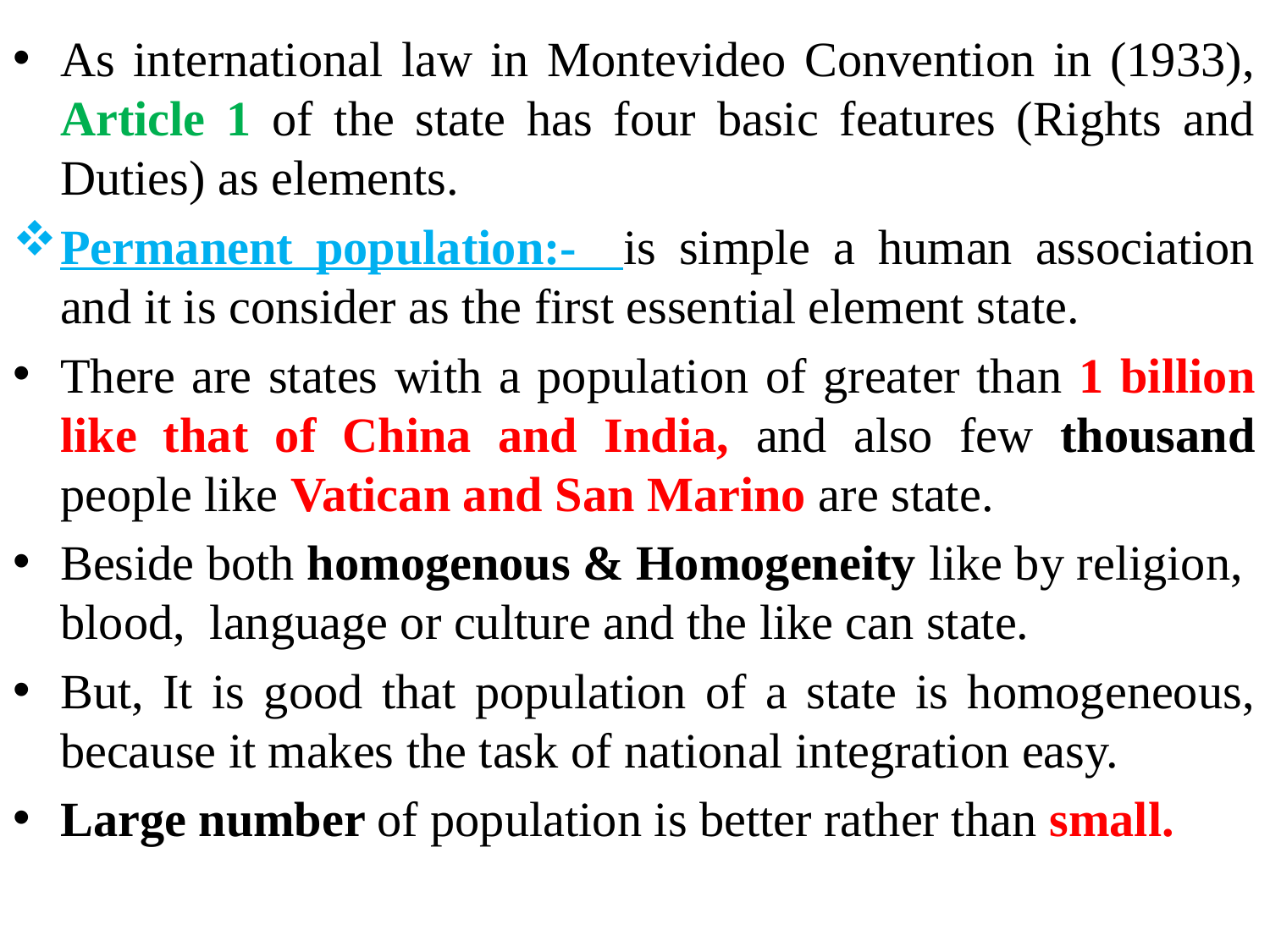

As international law in Montevideo Convention in (1933), Article 1 of the state has four basic features (Rights and Duties) as elements.
Permanent population:-  is simple a human association and it is consider as the first essential element state.
There are states with a population of greater than 1 billion like that of China and India, and also few thousand people like Vatican and San Marino are state.
Beside both homogenous & Homogeneity like by religion,  blood,  language or culture and the like can state.
But, It is good that population of a state is homogeneous, because it makes the task of national integration easy.
Large number of population is better rather than small.